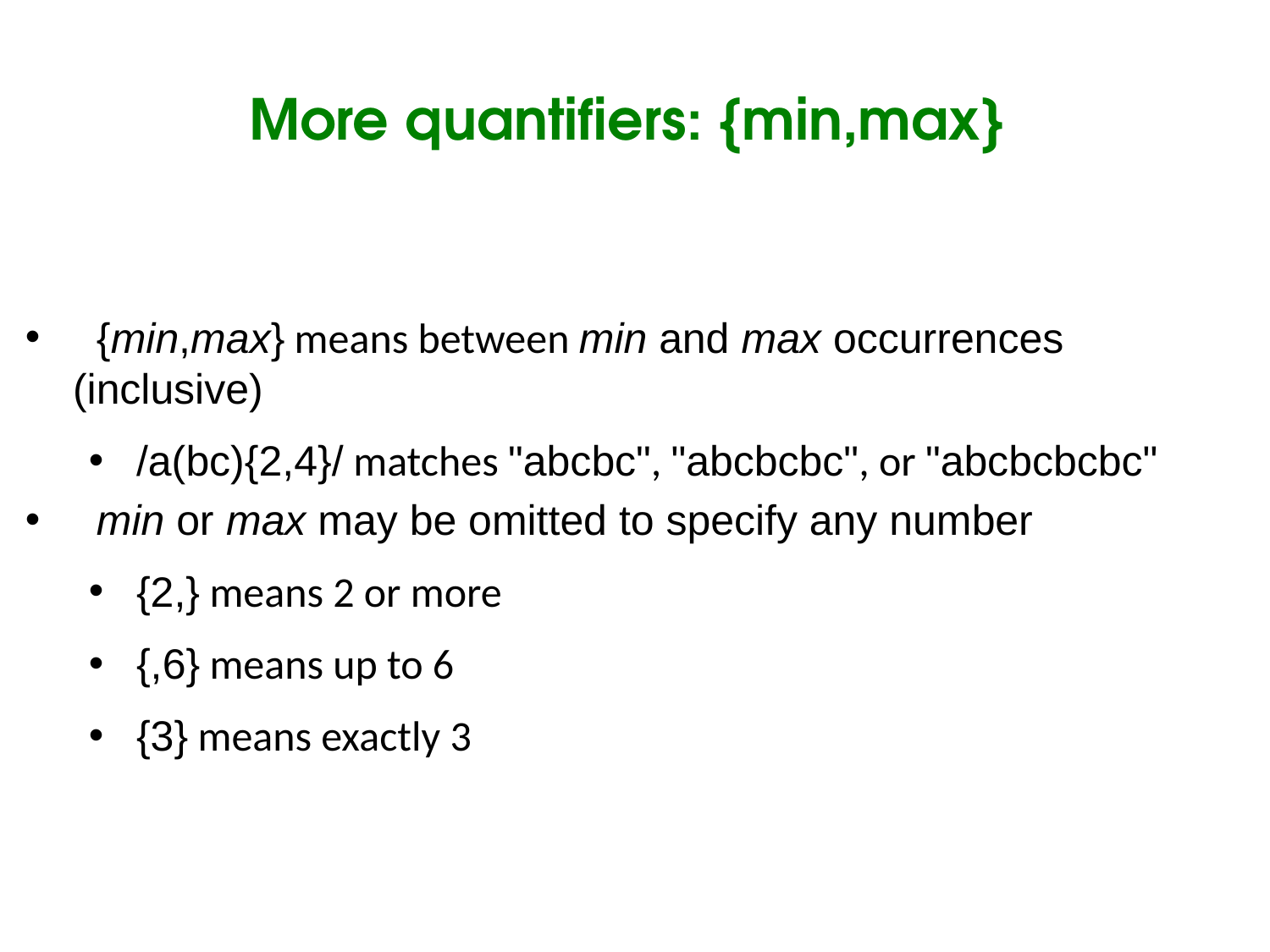

# More quantifiers: {min,max}

  {min,max} means between min and max occurrences (inclusive)
/a(bc){2,4}/ matches "abcbc", "abcbcbc", or "abcbcbcbc"
  min or max may be omitted to specify any number
{2,} means 2 or more
{,6} means up to 6
{3} means exactly 3